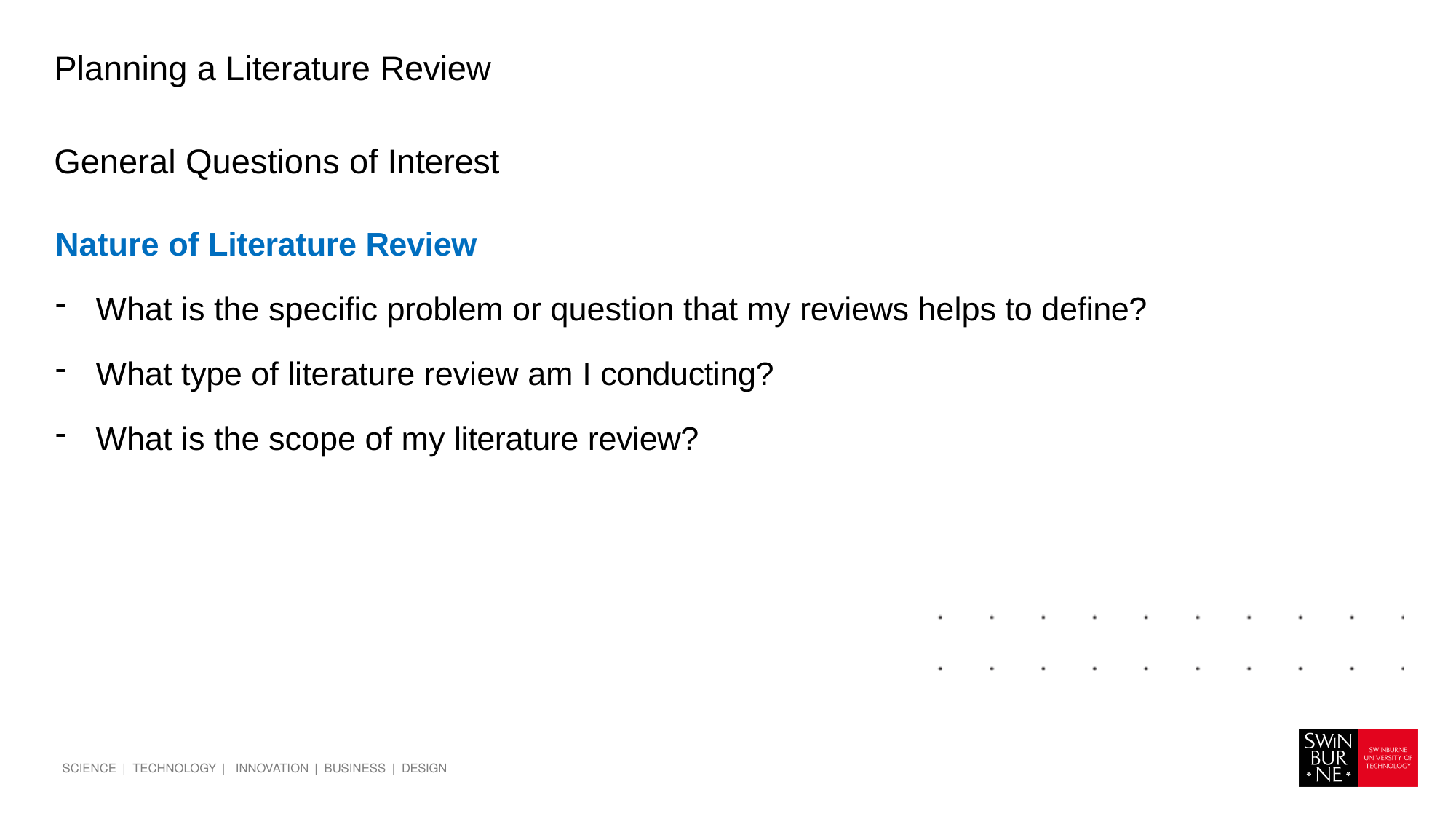

#
Planning a Literature Review
General Questions of Interest

Nature of Literature Review
What is the specific problem or question that my reviews helps to define?
What type of literature review am I conducting?
What is the scope of my literature review?
SCIENCE | TECHNOLOGY | INNOVATION | BUSINESS | DESIGN